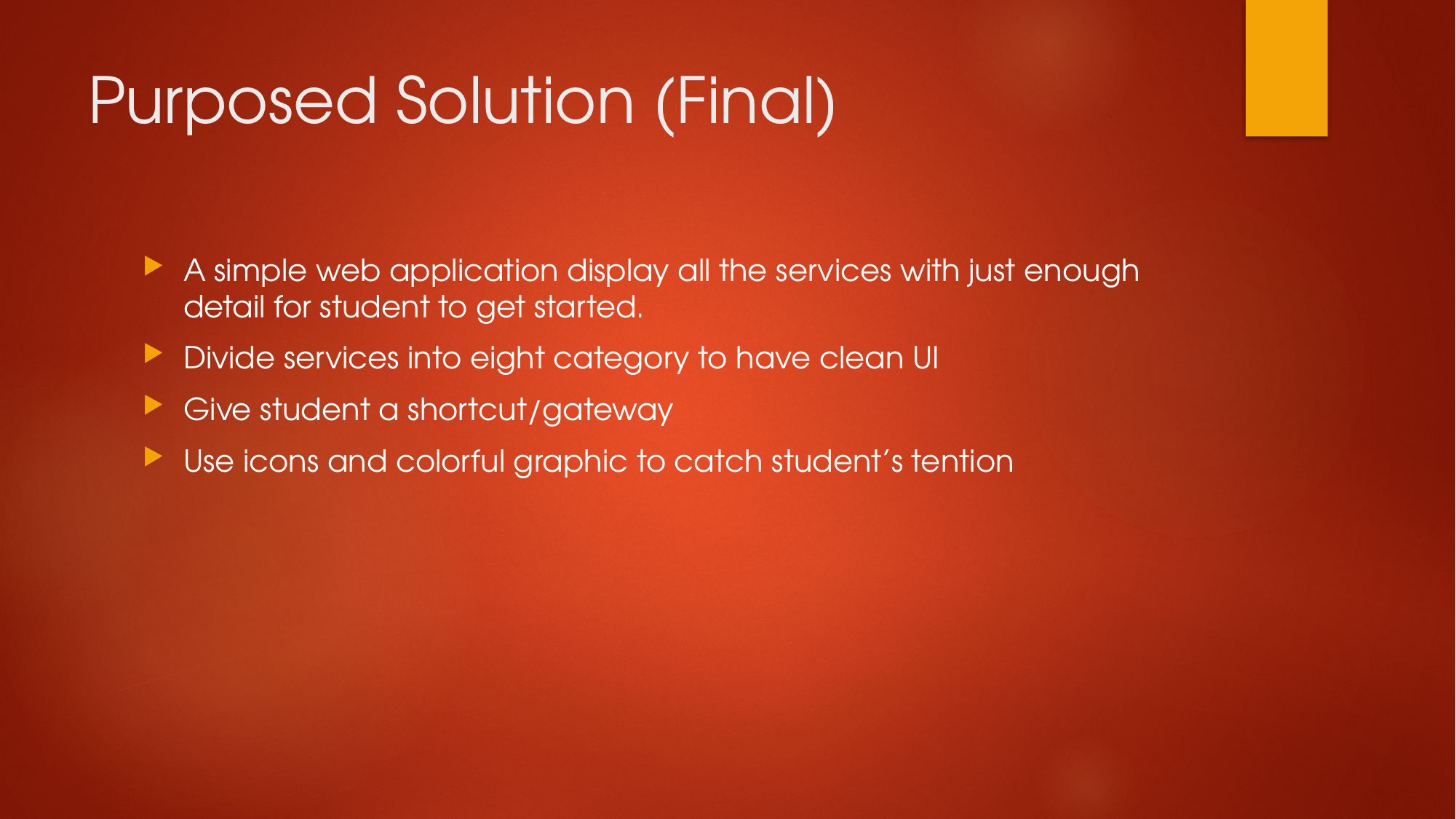

# Purposed Solution (Final)
A simple web application display all the services with just enough detail for student to get started.
Divide services into eight category to have clean UI
Give student a shortcut/gateway
Use icons and colorful graphic to catch student’s tention